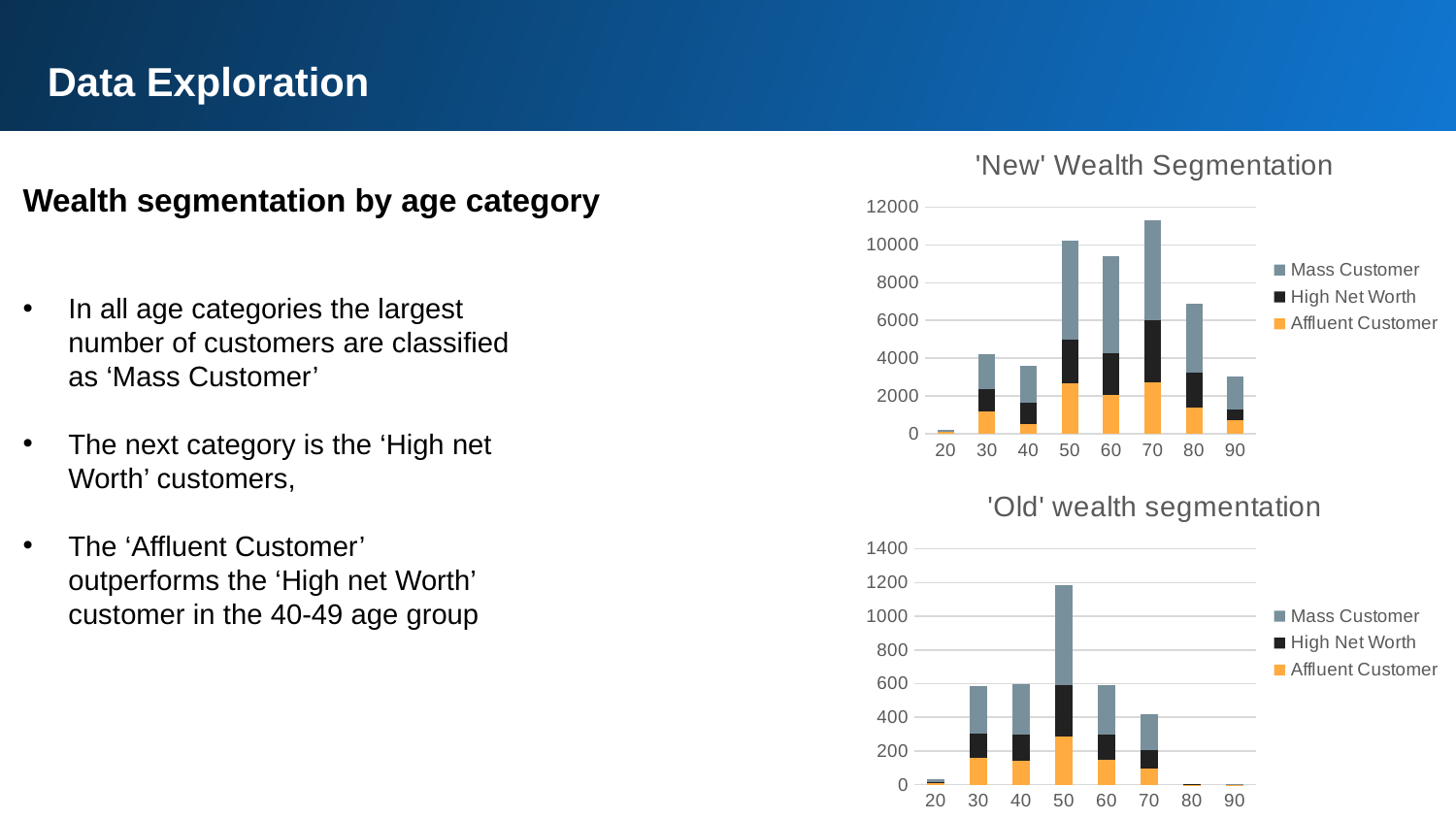

Data Exploration

### Chart: 'New' Wealth Segmentation

| Category | Affluent Customer | High Net Worth | Mass Customer |
|---|---|---|---|
| 20 | 96.70490339611874 | None | 135.93864557648405 |
| 30 | 1167.3066398687217 | 1174.1596317922376 | 1875.5543728595896 |
| 40 | 537.1147101883562 | 1135.3069981735161 | 1943.7648962614157 |
| 50 | 2682.9410325342474 | 2288.5713845034243 | 5243.978964269406 |
| 60 | 2079.2274027968033 | 2179.8566026541102 | 5167.15300576484 |
| 70 | 2741.5852981164394 | 3243.4956093036535 | 5318.687538984021 |
| 80 | 1403.8698657819634 | 1811.4870979452055 | 3656.0883272545657 |
| 90 | 733.9203329623289 | 569.3167277682649 | 1711.0049778253426 |
Wealth segmentation by age category

In all age categories the largest number of customers are classified as ‘Mass Customer’

The next category is the ‘High net Worth’ customers,

The ‘Affluent Customer’ outperforms the ‘High net Worth’ customer in the 40-49 age group

### Chart: 'Old' wealth segmentation

| Category | Affluent Customer | High Net Worth | Mass Customer |
|---|---|---|---|
| 20 | 8.0 | 10.0 | 16.0 |
| 30 | 160.0 | 141.0 | 286.0 |
| 40 | 143.0 | 153.0 | 302.0 |
| 50 | 288.0 | 306.0 | 588.0 |
| 60 | 149.0 | 151.0 | 289.0 |
| 70 | 98.0 | 109.0 | 212.0 |
| 80 | 1.0 | 1.0 | None |
| 90 | 1.0 | None | 1.0 |